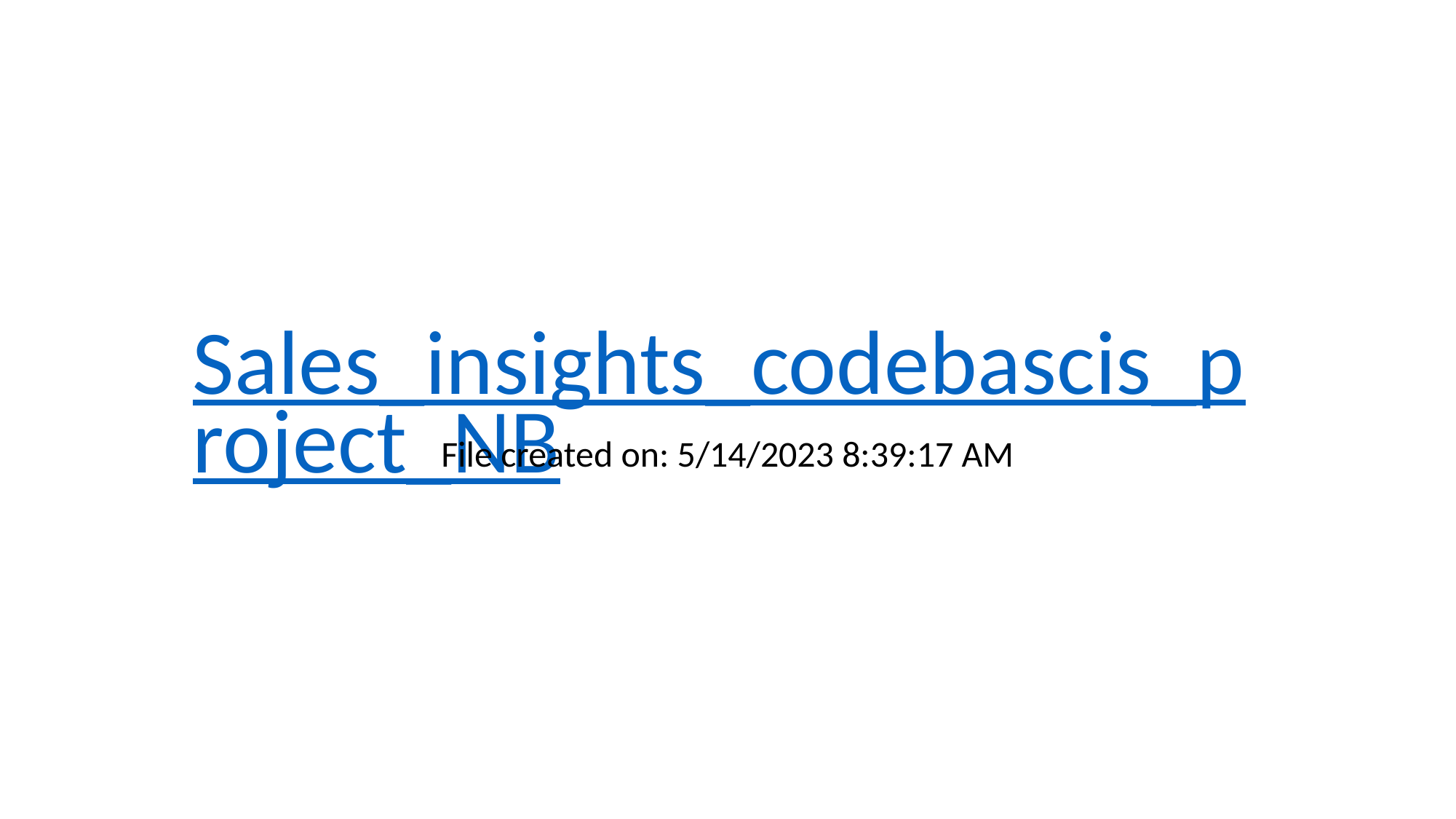

# Sales_insights_codebascis_project_NB
File created on: 5/14/2023 8:39:17 AM